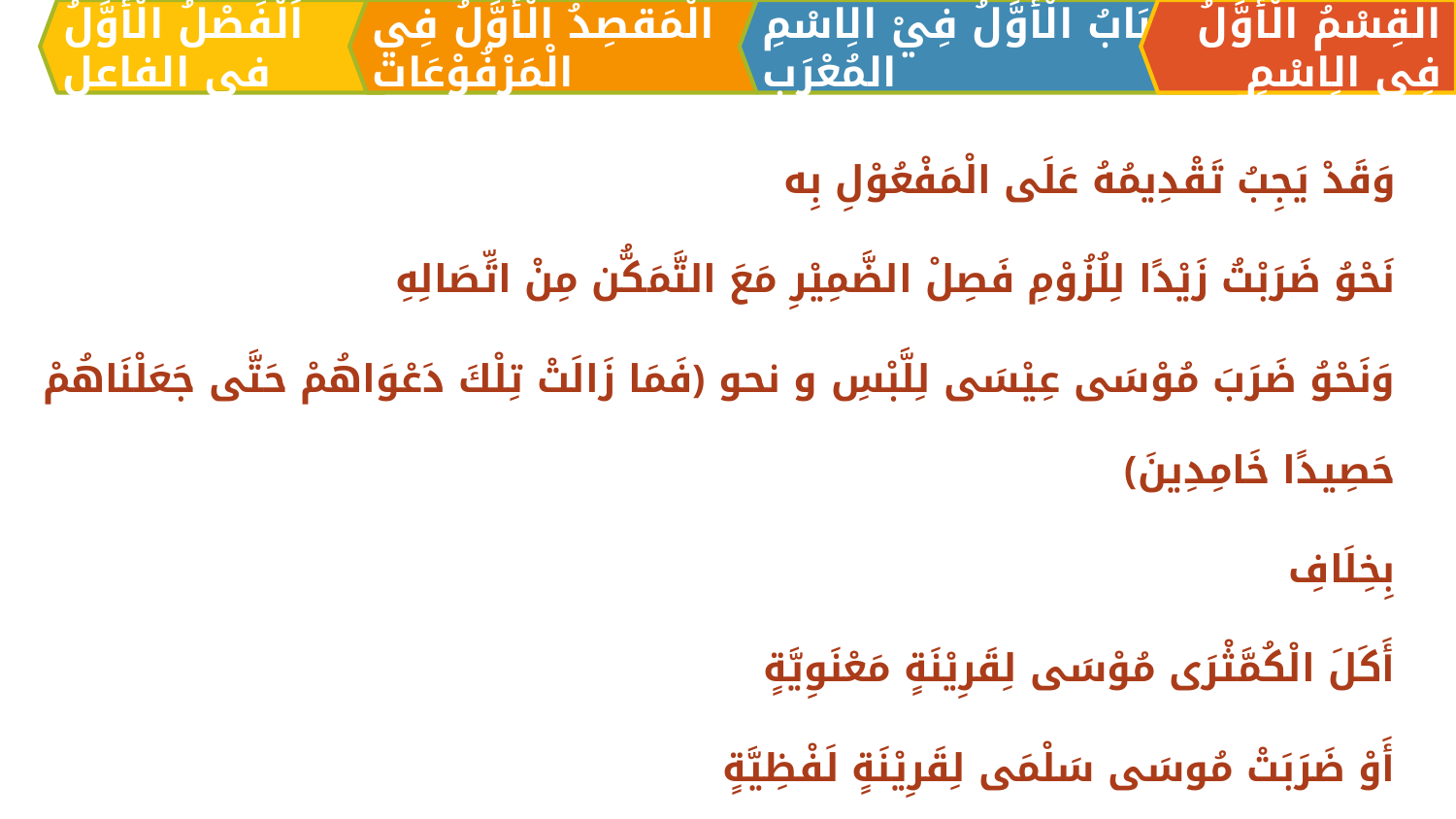

الْمَقصِدُ الْأَوَّلُ فِي الْمَرْفُوْعَات
القِسْمُ الْأَوَّلُ فِي الِاسْمِ
اَلبَابُ الْأَوَّلُ فِيْ الِاسْمِ المُعْرَبِ
اَلْفَصْلُ الْأَوَّلُ في الفاعل
وَقَدْ يَجِبُ تَقْدِيمُهُ عَلَی الْمَفْعُوْلِ بِه
	نَحْوُ ضَرَبْتُ زَيْدًا لِلُزُوْمِ فَصِلْ الضَّمِيْرِ مَعَ التَّمَكُّن مِنْ اتِّصَالِهِ
	وَنَحْوُ ضَرَبَ مُوْسَی عِيْسَی لِلَّبْسِ و نحو ﴿فَمَا زَالَتْ تِلْكَ دَعْوَاهُمْ حَتَّى جَعَلْنَاهُمْ حَصِيدًا خَامِدِينَ﴾
	بِخِلَافِ
		أَكَلَ الْكُمَّثْرَی مُوْسَی لِقَرِيْنَةٍ مَعْنَوِيَّةٍ
		أَوْ ضَرَبَتْ مُوسَى سَلْمَى لِقَرِيْنَةٍ لَفْظِيَّةٍ